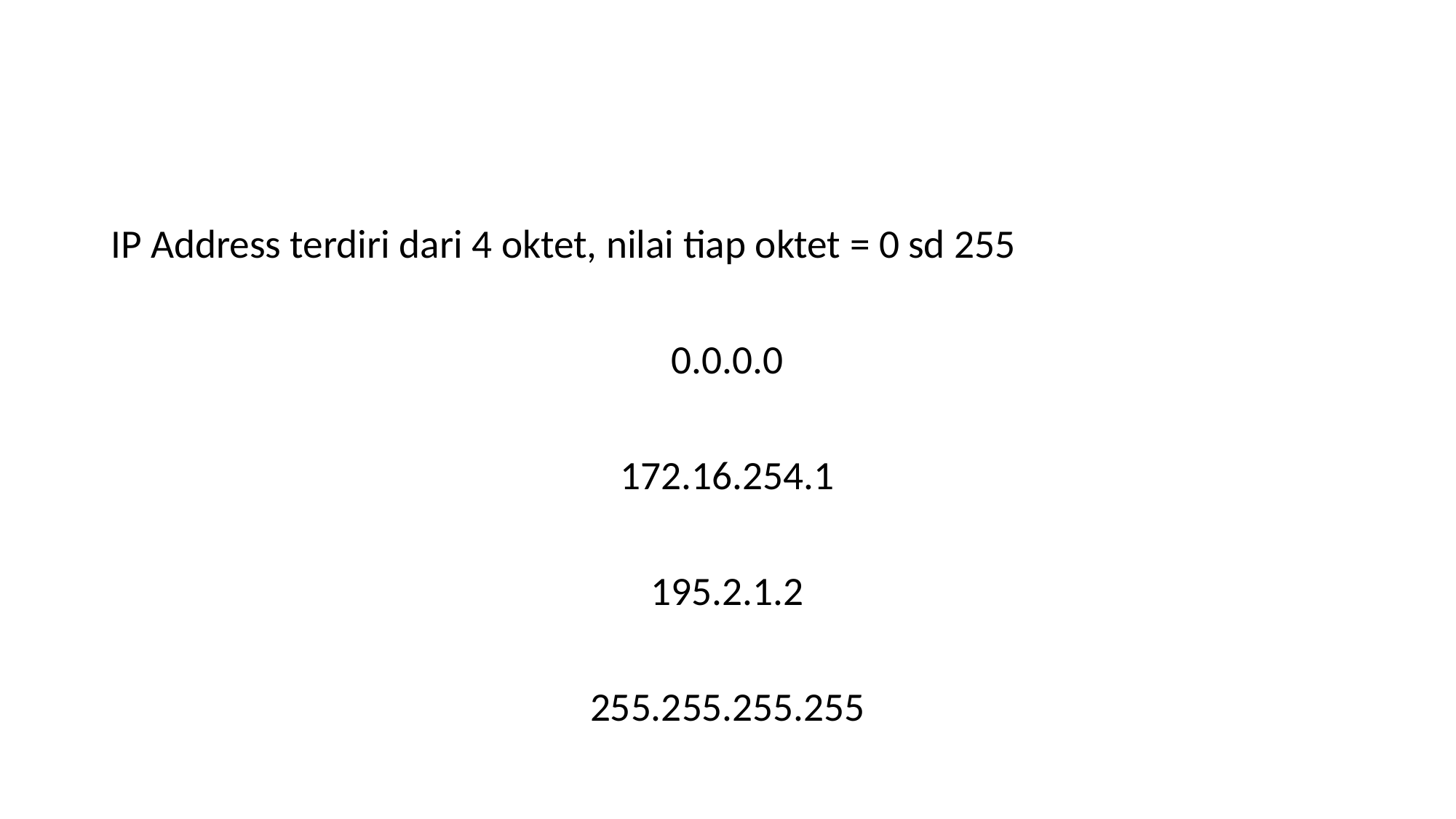

#
IP Address terdiri dari 4 oktet, nilai tiap oktet = 0 sd 255

0.0.0.0

172.16.254.1

195.2.1.2

255.255.255.255